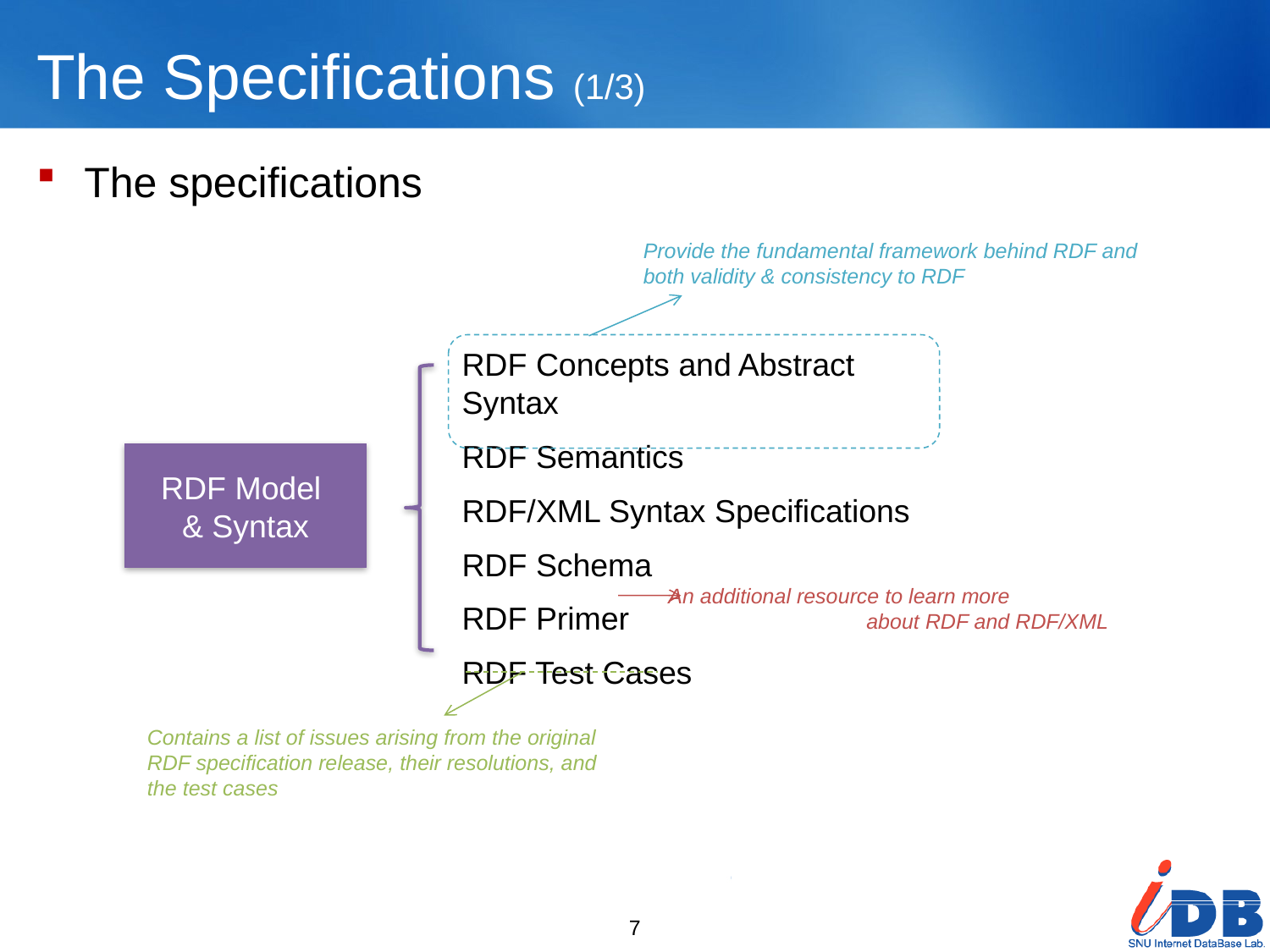

# The Specifications (1/3)
The specifications
Provide the fundamental framework behind RDF and
both validity & consistency to RDF

RDF Concepts and Abstract Syntax
RDF Semantics
RDF/XML Syntax Specifications
RDF Schema
RDF Primer
RDF Test Cases

RDF Model
& Syntax
An additional resource to learn more
	            about RDF and RDF/XML
Contains a list of issues arising from the original
RDF specification release, their resolutions, and
the test cases
7